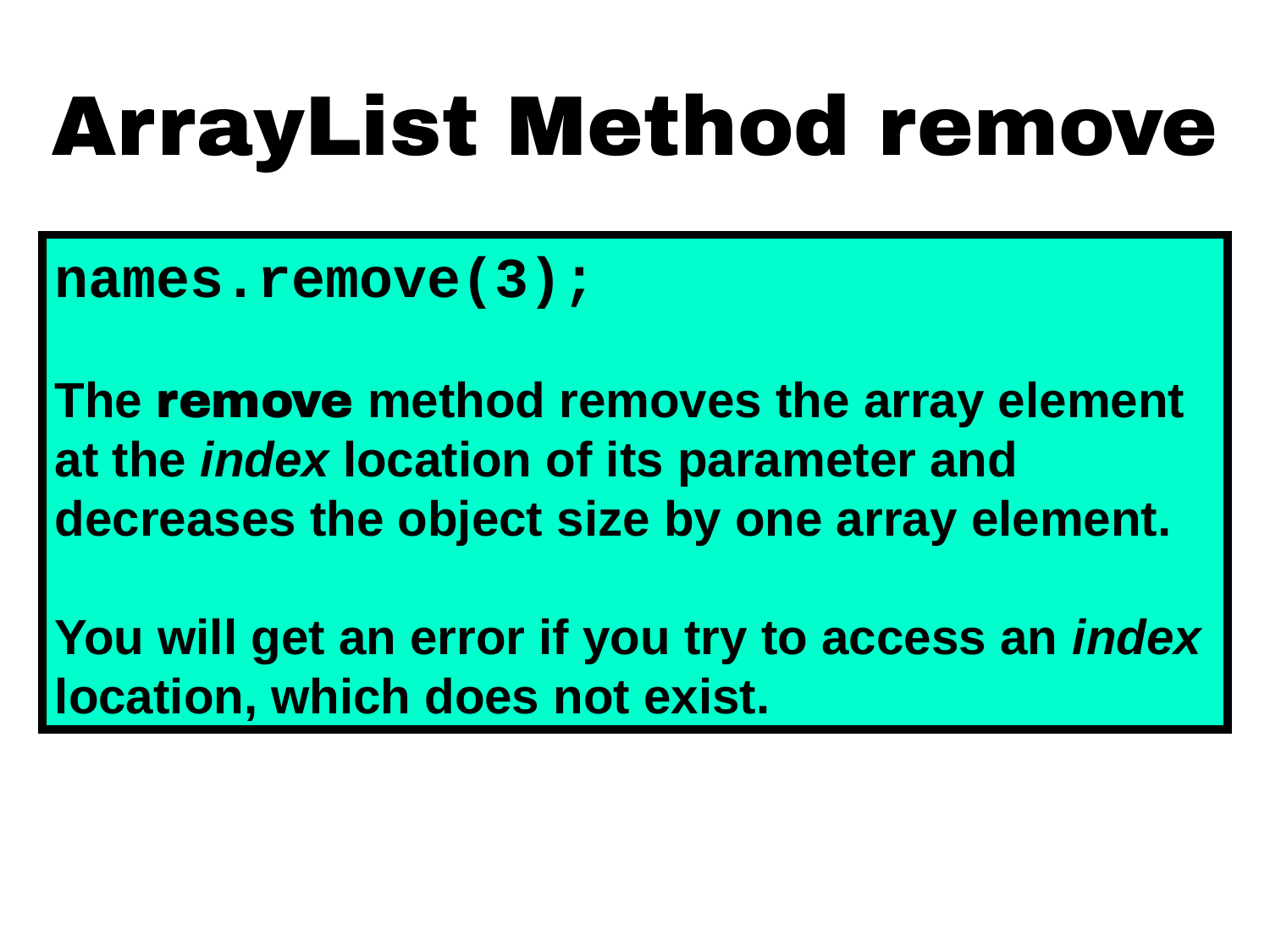

# ArrayList Method remove
names.remove(3);

The remove method removes the array element at the index location of its parameter and decreases the object size by one array element.

You will get an error if you try to access an index location, which does not exist.